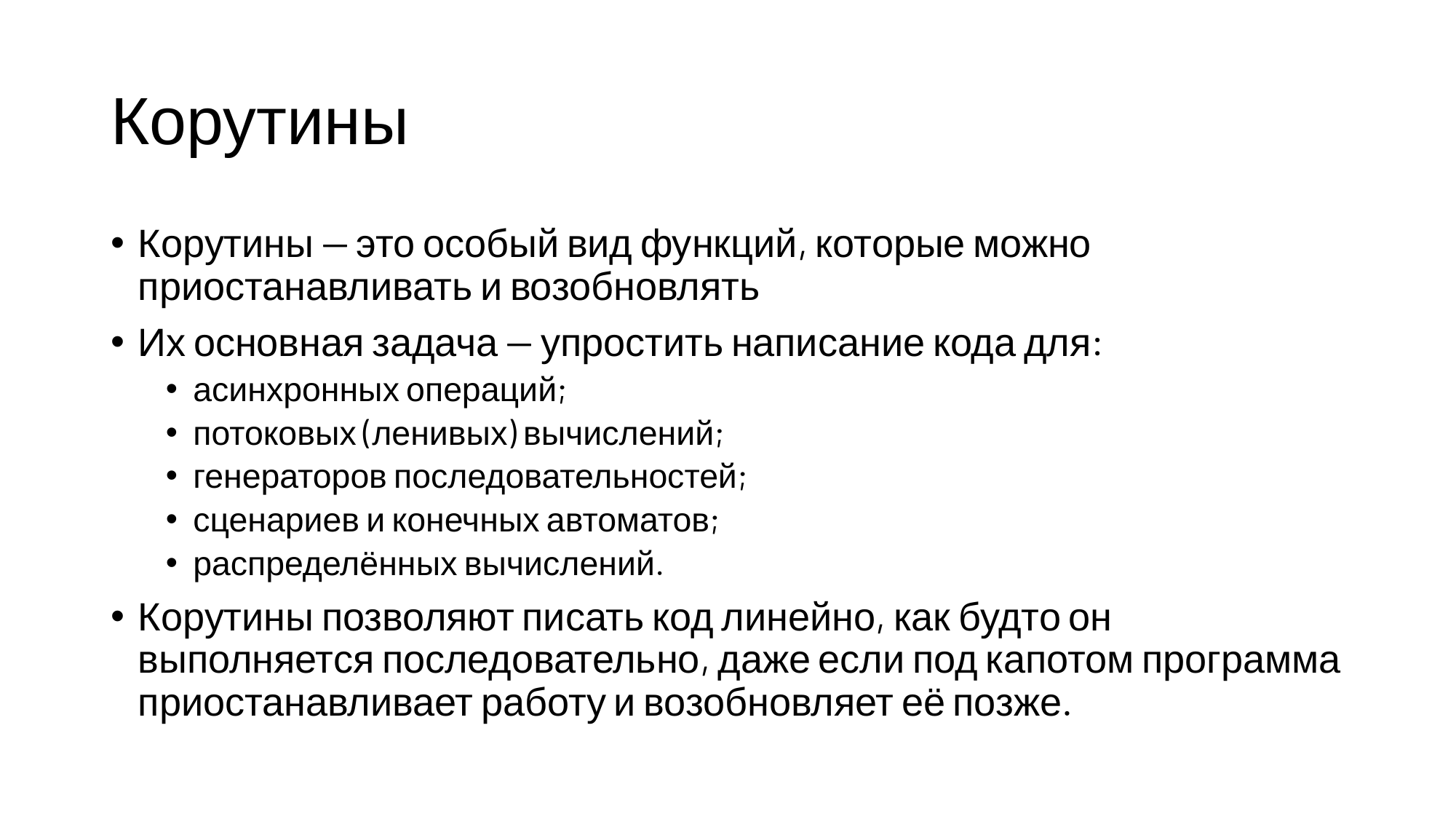

# Корутины
Корутины — это особый вид функций, которые можно приостанавливать и возобновлять
Их основная задача — упростить написание кода для:
асинхронных операций;
потоковых (ленивых) вычислений;
генераторов последовательностей;
сценариев и конечных автоматов;
распределённых вычислений.
Корутины позволяют писать код линейно, как будто он выполняется последовательно, даже если под капотом программа приостанавливает работу и возобновляет её позже.